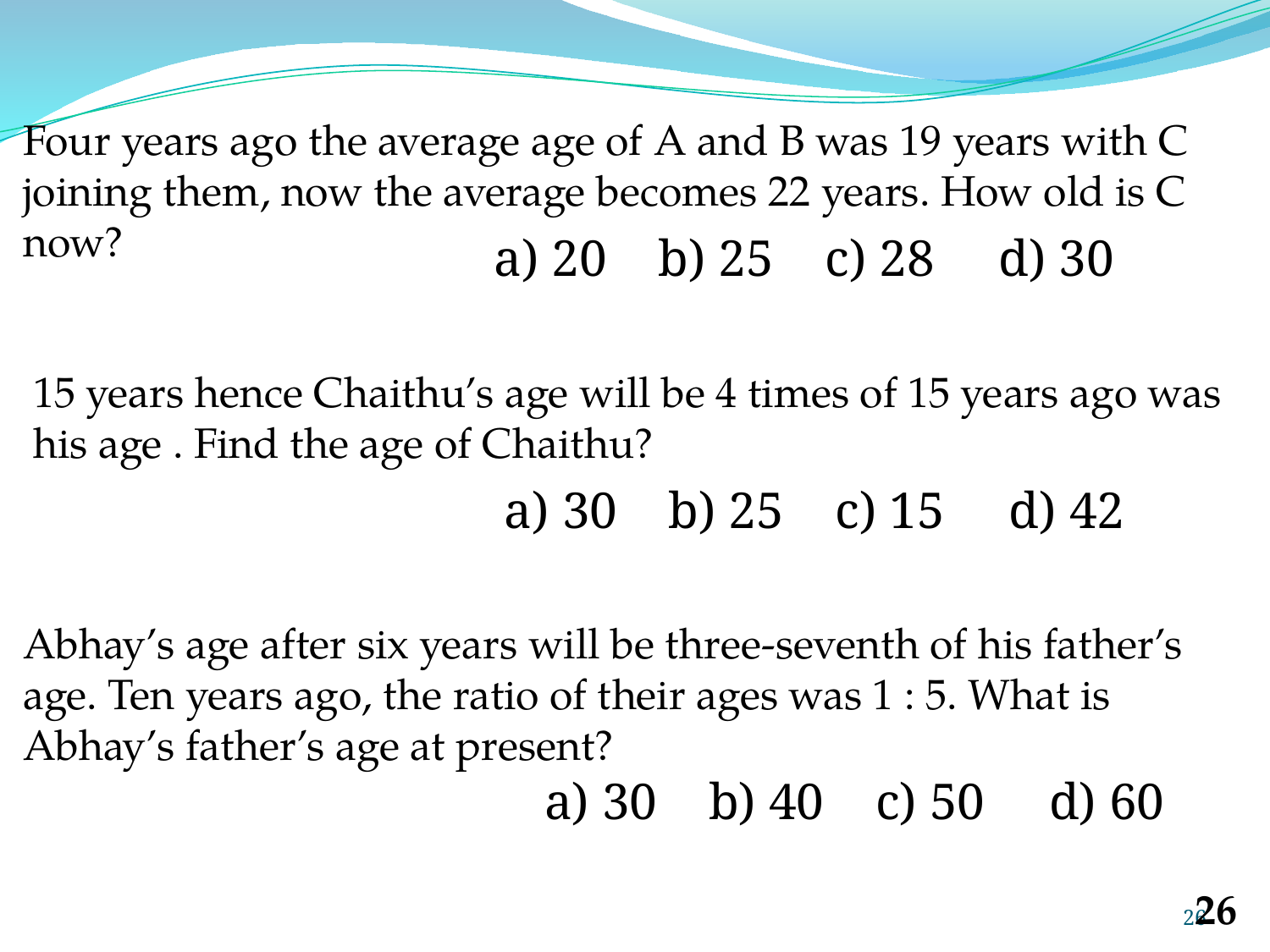

Four years ago the average age of A and B was 19 years with C joining them, now the average becomes 22 years. How old is C now?

a) 20    b) 25    c) 28     d) 30

15 years hence Chaithu’s age will be 4 times of 15 years ago was his age . Find the age of Chaithu?

a) 30    b) 25    c) 15     d) 42

Abhay’s age after six years will be three-seventh of his father’s age. Ten years ago, the ratio of their ages was 1 : 5. What is Abhay’s father’s age at present?

a) 30    b) 40    c) 50     d) 60

26
26